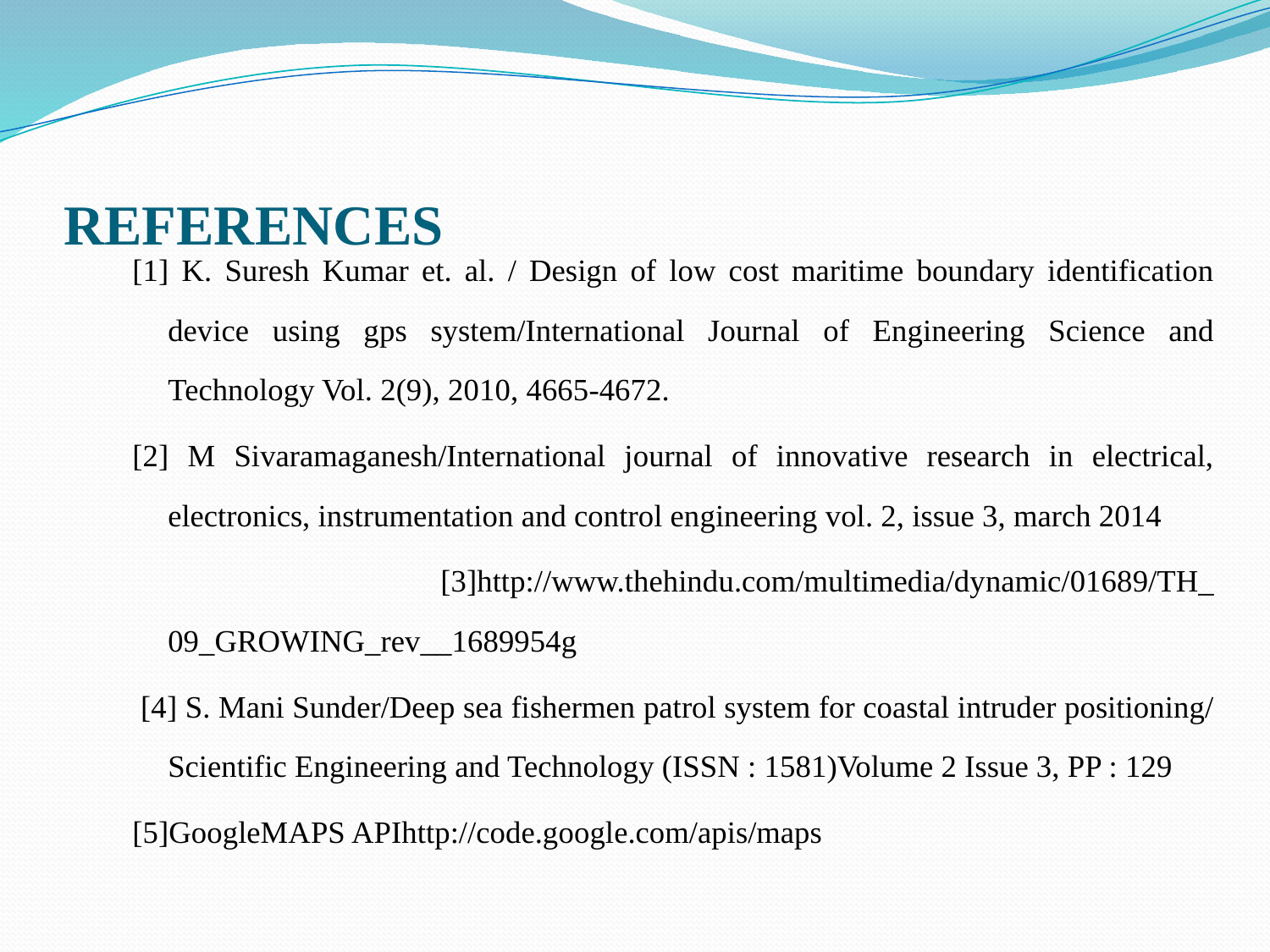

# REFERENCES
[1] K. Suresh Kumar et. al. / Design of low cost maritime boundary identification device using gps system/International Journal of Engineering Science and Technology Vol. 2(9), 2010, 4665-4672.
[2] M Sivaramaganesh/International journal of innovative research in electrical, electronics, instrumentation and control engineering vol. 2, issue 3, march 2014
 [3]http://www.thehindu.com/multimedia/dynamic/01689/TH_ 09_GROWING_rev__1689954g
 [4] S. Mani Sunder/Deep sea fishermen patrol system for coastal intruder positioning/ Scientific Engineering and Technology (ISSN : 1581)Volume 2 Issue 3, PP : 129
[5]GoogleMAPS APIhttp://code.google.com/apis/maps